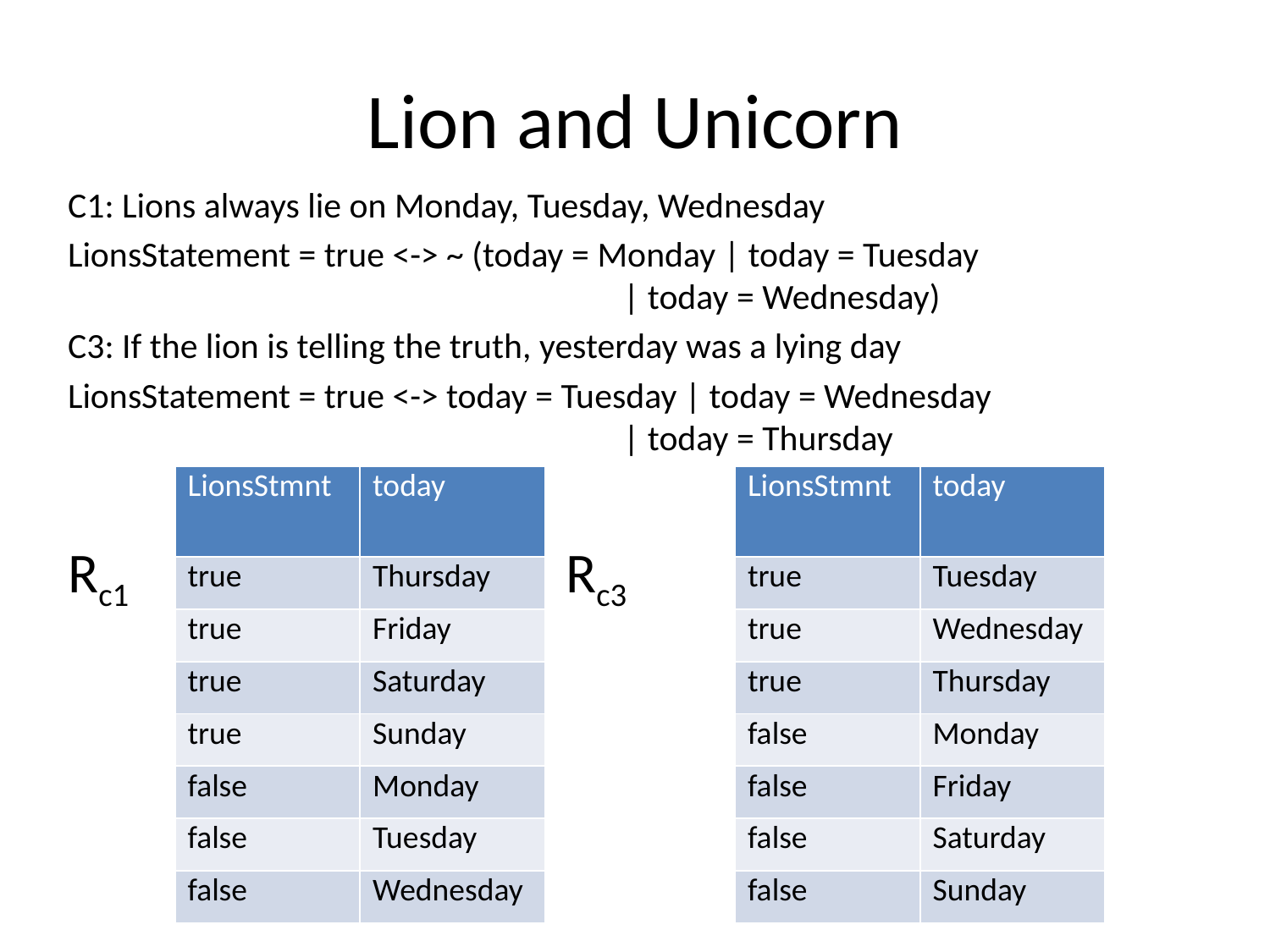

# Lion and Unicorn
C1: Lions always lie on Monday, Tuesday, Wednesday
LionsStatement = true <-> ~ (today = Monday | today = Tuesday 						| today = Wednesday)
C3: If the lion is telling the truth, yesterday was a lying day
LionsStatement = true <-> today = Tuesday | today = Wednesday 						| today = Thursday

Rc1                                                           Rc3
| LionsStmnt | today |
| --- | --- |
| true | Thursday |
| true | Friday |
| true | Saturday |
| true | Sunday |
| false | Monday |
| false | Tuesday |
| false | Wednesday |
| LionsStmnt | today |
| --- | --- |
| true | Tuesday |
| true | Wednesday |
| true | Thursday |
| false | Monday |
| false | Friday |
| false | Saturday |
| false | Sunday |